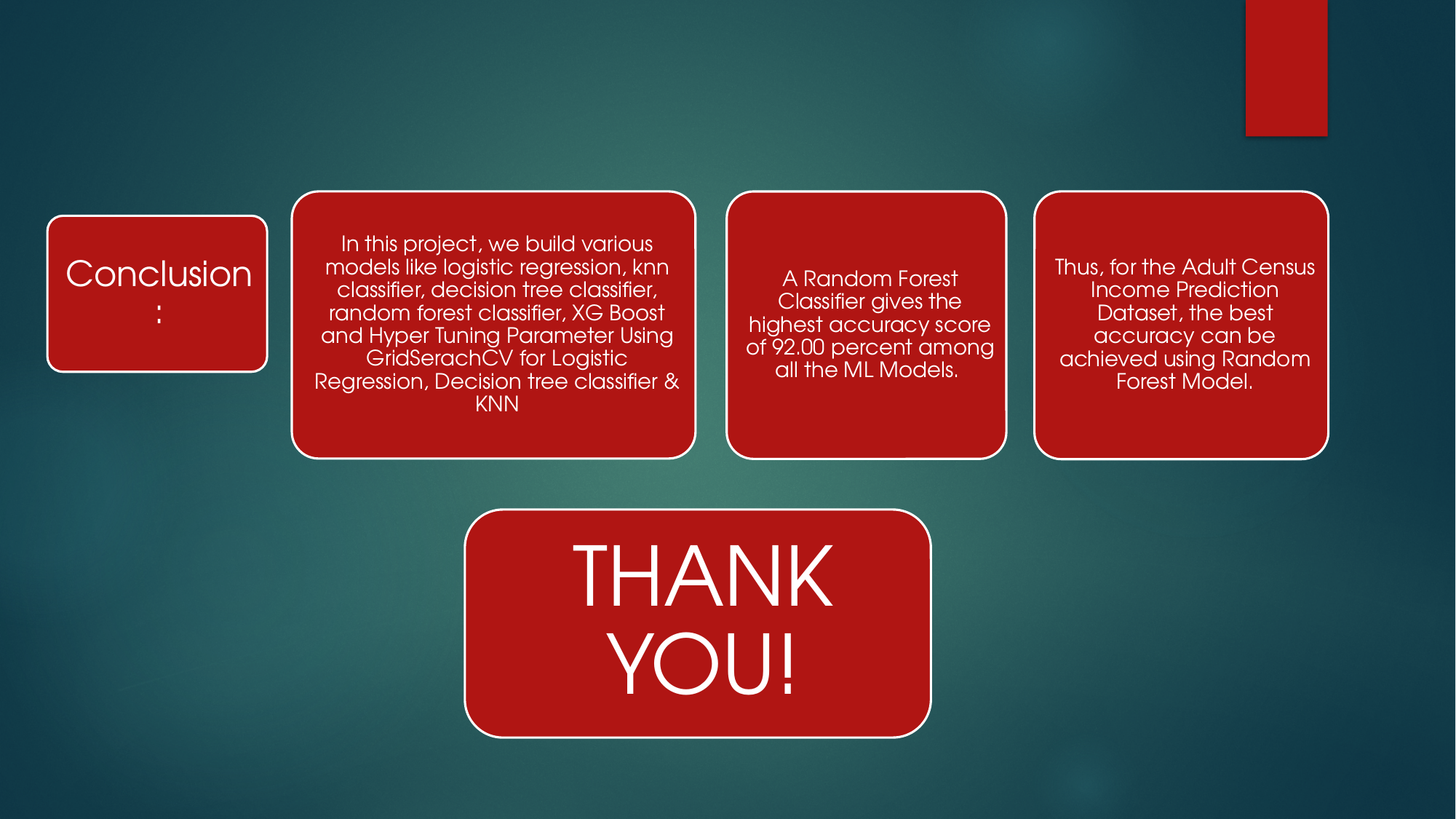

Conclusion:
In this project, we build various models like logistic regression, knn classifier, decision tree classifier, random forest classifier, XG Boost and Hyper Tuning Parameter Using GridSerachCV for Logistic Regression, Decision tree classifier & KNN
A Random Forest Classifier gives the highest accuracy score of 92.00 percent among all the ML Models.
Thus, for the Adult Census Income Prediction Dataset, the best accuracy can be achieved using Random Forest Model.
THANK YOU!